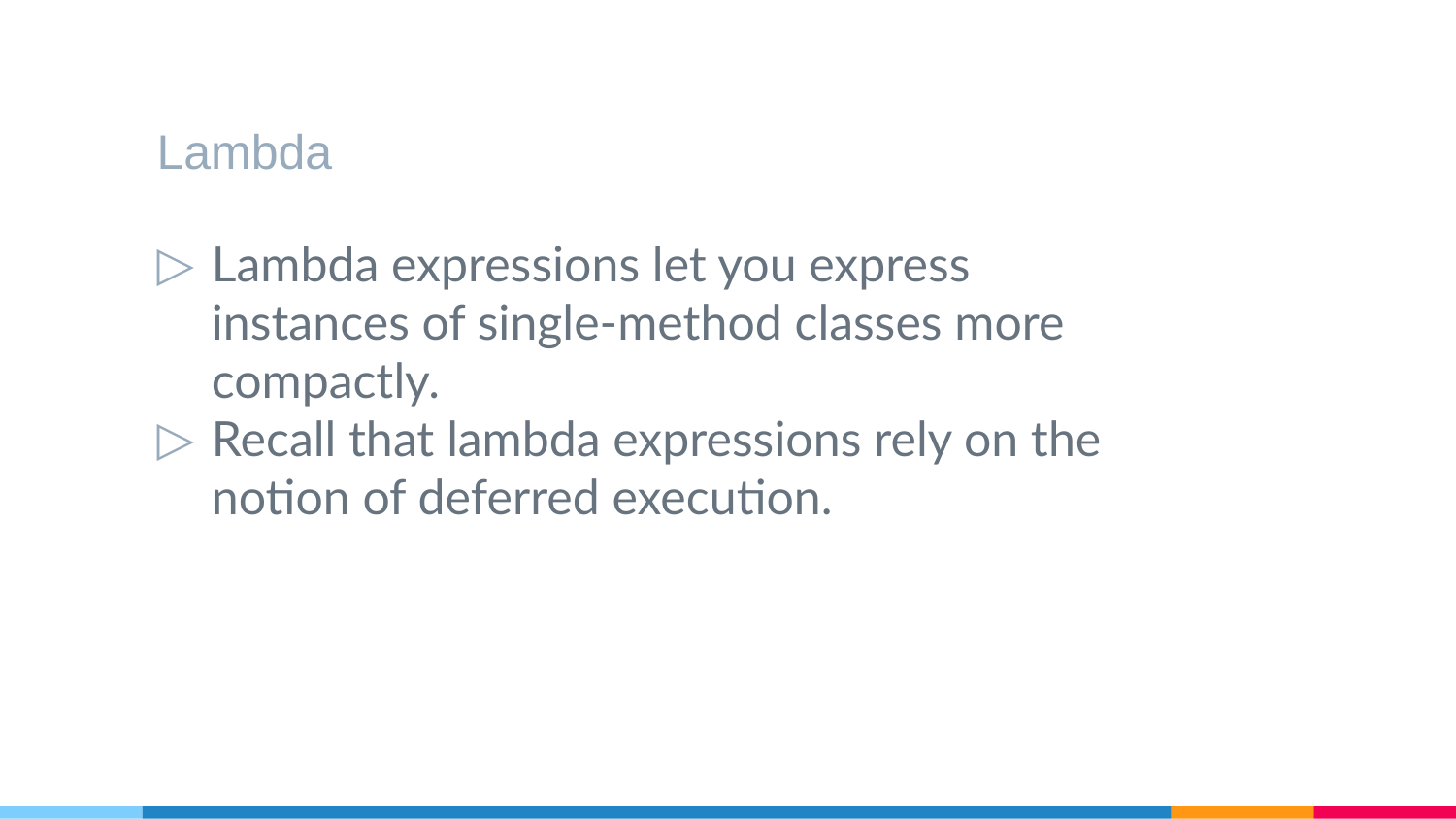

# Lambda
Lambda expressions let you express instances of single-method classes more compactly.
Recall that lambda expressions rely on the notion of deferred execution.